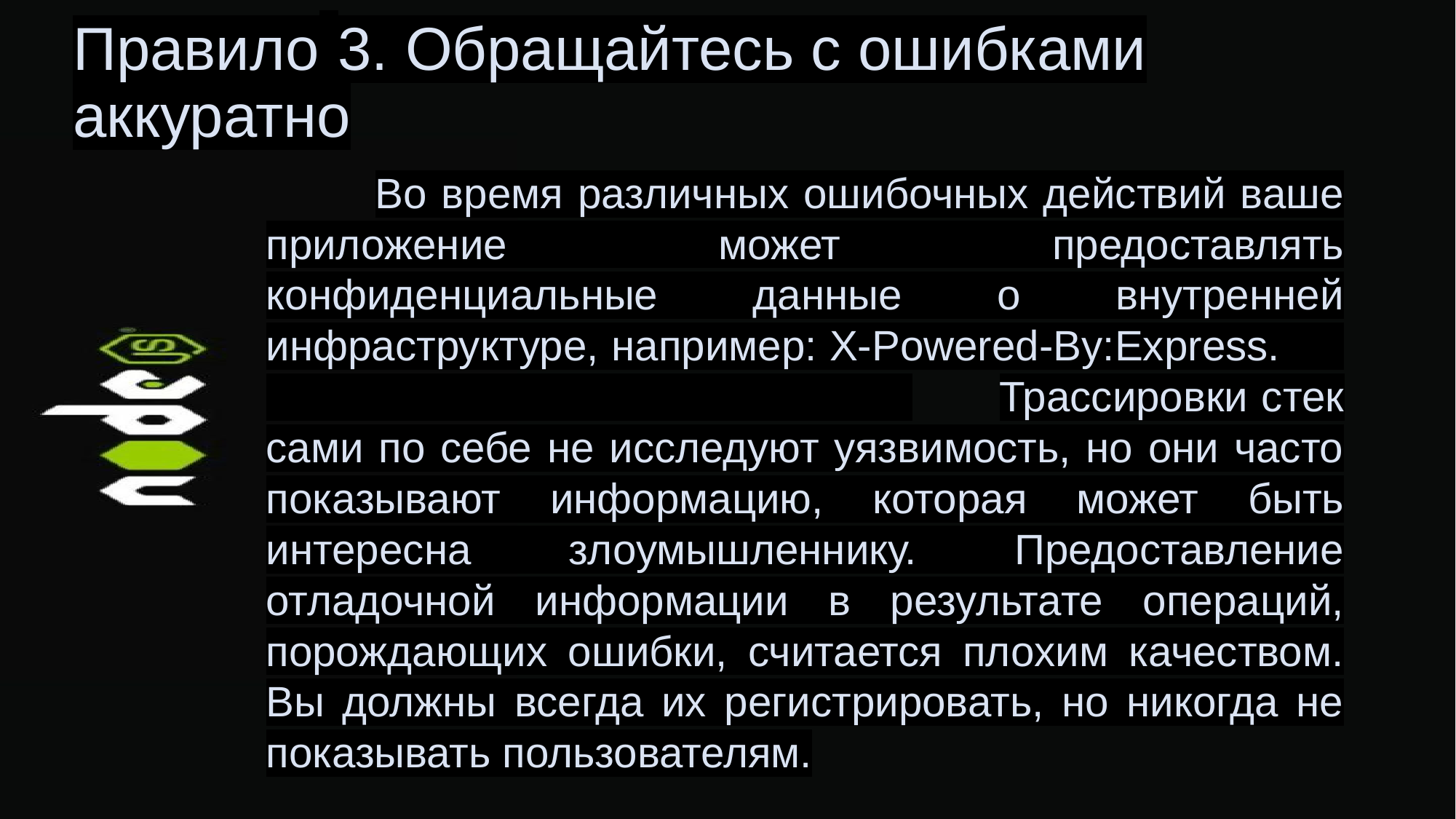

# Правило 3. Обращайтесь с ошибками аккуратно
	Во время различных ошибочных действий ваше приложение может предоставлять конфиденциальные данные о внутренней инфраструктуре, например: X-Powered-By:Express.                                                      	Трассировки стек сами по себе не исследуют уязвимость, но они часто показывают информацию, которая может быть интересна злоумышленнику. Предоставление отладочной информации в результате операций, порождающих ошибки, считается плохим качеством. Вы должны всегда их регистрировать, но никогда не показывать пользователям.